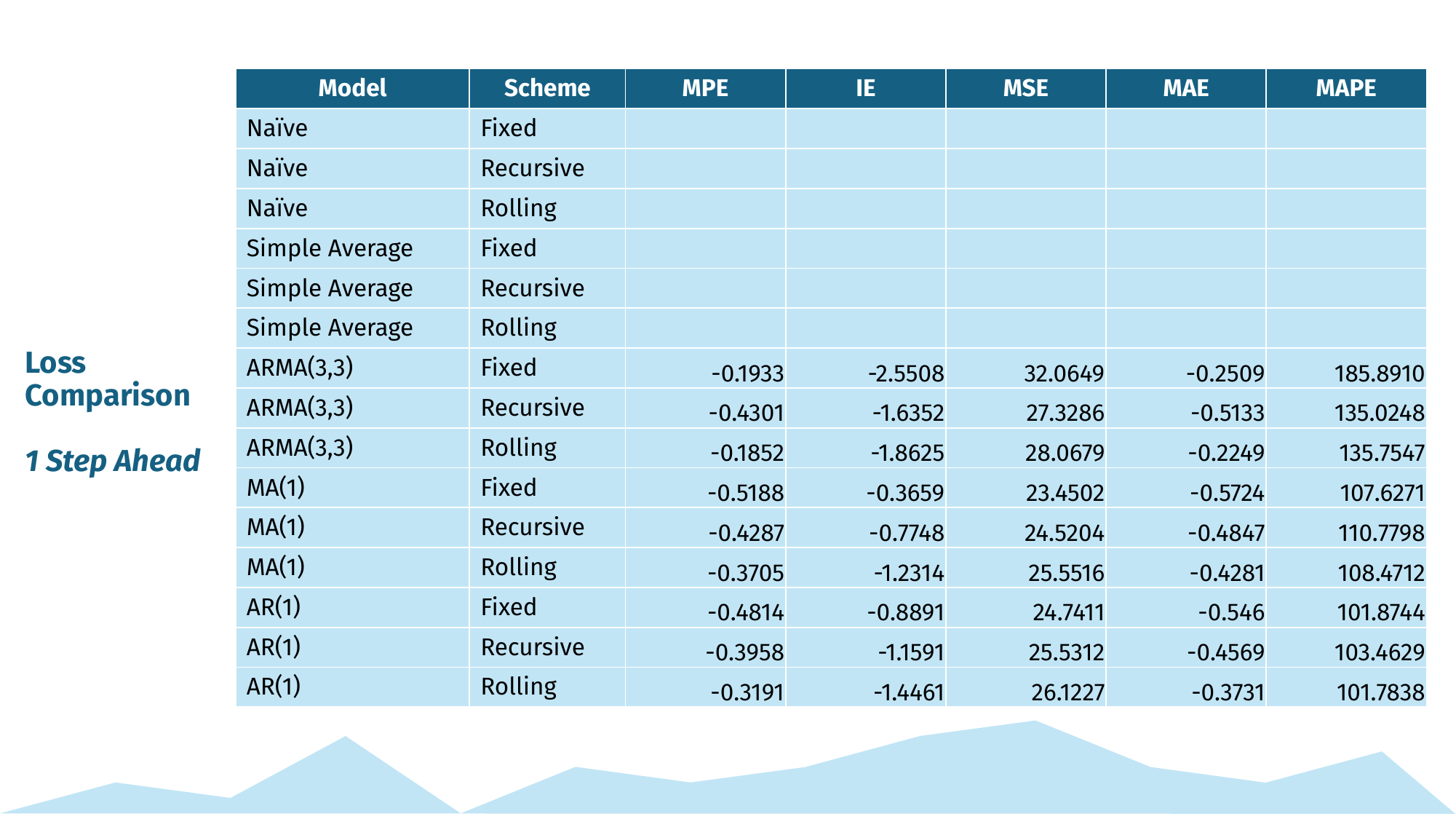

| Model | Scheme | MPE | IE | MSE | MAE | MAPE |
| --- | --- | --- | --- | --- | --- | --- |
| Naïve | Fixed |  |  |  |  |  |
| Naïve | Recursive |  |  |  |  |  |
| Naïve | Rolling |  |  |  |  |  |
| Simple Average | Fixed |  |  |  |  |  |
| Simple Average | Recursive |  |  |  |  |  |
| Simple Average | Rolling |  |  |  |  |  |
| ARMA(3,3) | Fixed | -0.1933 | -2.5508 | 32.0649 | -0.2509 | 185.8910 |
| ARMA(3,3) | Recursive | -0.4301 | -1.6352 | 27.3286 | -0.5133 | 135.0248 |
| ARMA(3,3) | Rolling | -0.1852 | -1.8625 | 28.0679 | -0.2249 | 135.7547 |
| MA(1) | Fixed | -0.5188 | -0.3659 | 23.4502 | -0.5724 | 107.6271 |
| MA(1) | Recursive | -0.4287 | -0.7748 | 24.5204 | -0.4847 | 110.7798 |
| MA(1) | Rolling | -0.3705 | -1.2314 | 25.5516 | -0.4281 | 108.4712 |
| AR(1) | Fixed | -0.4814 | -0.8891 | 24.7411 | -0.546 | 101.8744 |
| AR(1) | Recursive | -0.3958 | -1.1591 | 25.5312 | -0.4569 | 103.4629 |
| AR(1) | Rolling | -0.3191 | -1.4461 | 26.1227 | -0.3731 | 101.7838 |
Loss Comparison

1 Step Ahead